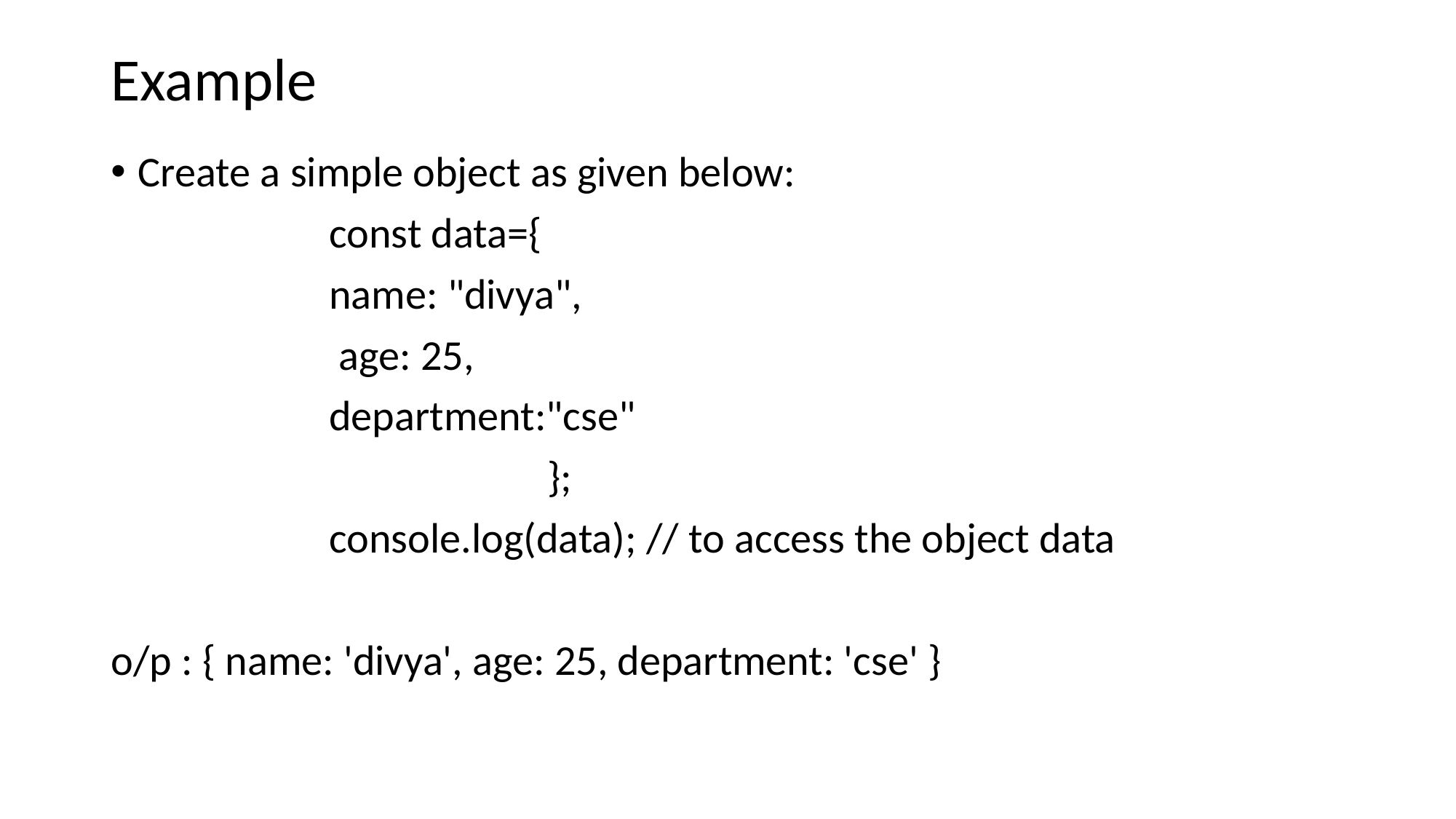

# Example
Create a simple object as given below:
		const data={
    		name: "divya",
   		 age: 25,
    		department:"cse"
				};
		console.log(data); // to access the object data

o/p : { name: 'divya', age: 25, department: 'cse' }